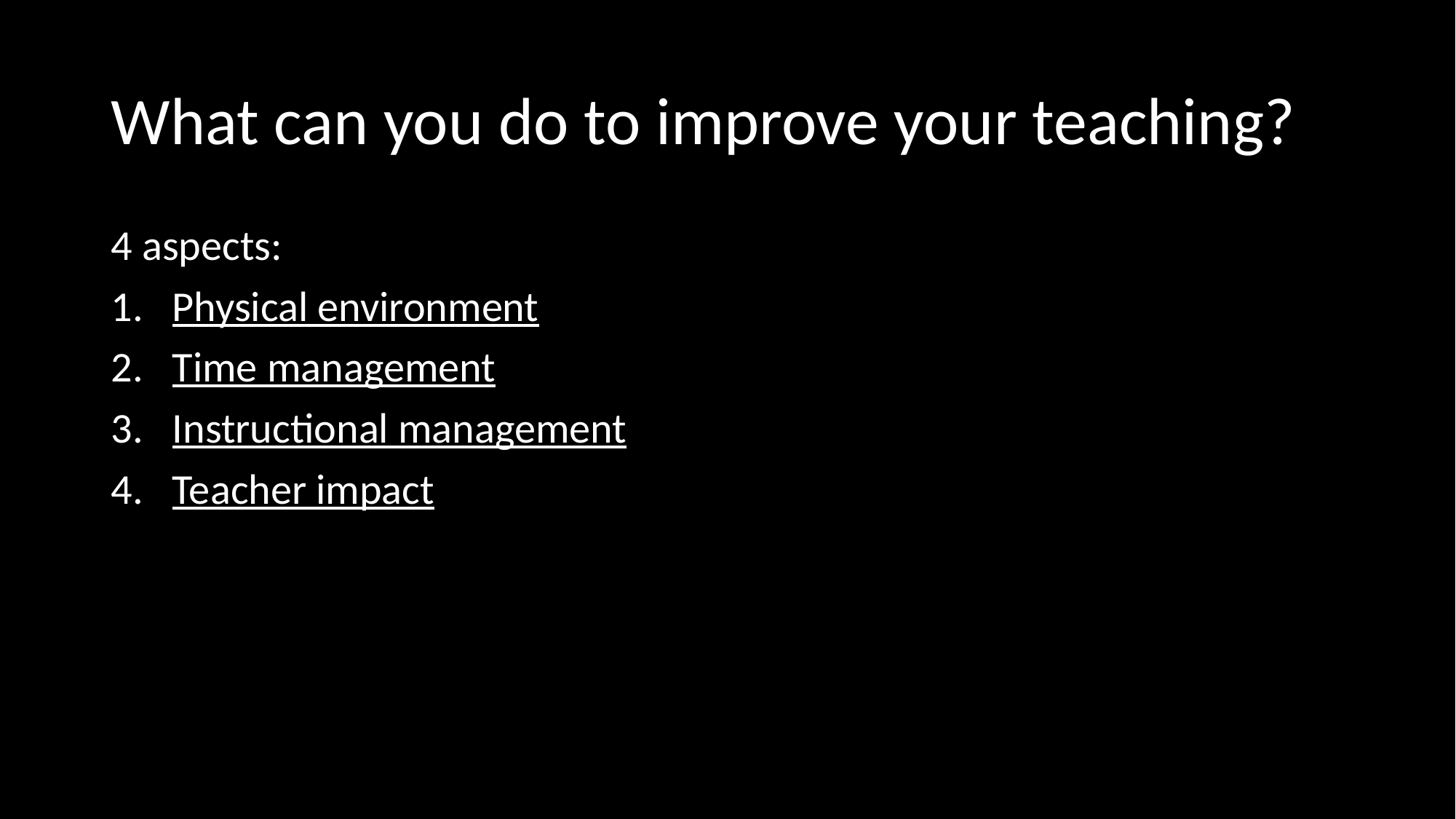

# What can you do to improve your teaching?
4 aspects:
Physical environment
Time management
Instructional management
Teacher impact